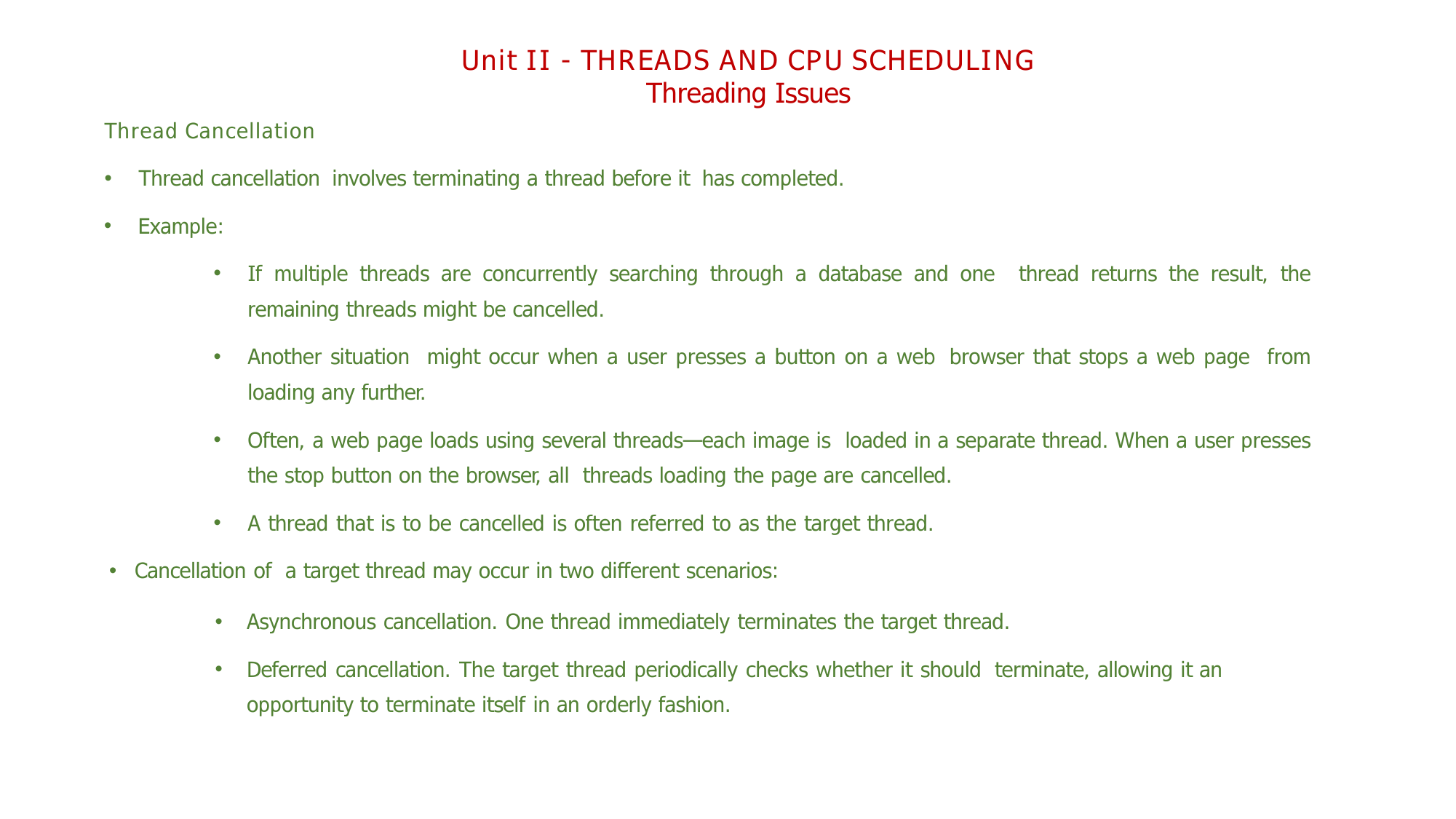

Unit II - THREADS AND CPU SCHEDULING
Threading Issues
Thread Cancellation
Thread cancellation involves terminating a thread before it has completed.
Example:
If multiple threads are concurrently searching through a database and one  thread returns the result, the remaining threads might be cancelled.
Another situation  might occur when a user presses a button on a web browser that stops a web page  from loading any further.
Often, a web page loads using several threads—each image is  loaded in a separate thread. When a user presses the stop button on the browser, all  threads loading the page are cancelled.
A thread that is to be cancelled is often referred to as the target thread.
Cancellation of  a target thread may occur in two different scenarios:

Asynchronous cancellation. One thread immediately terminates the target thread.
Deferred cancellation. The target thread periodically checks whether it should  terminate, allowing it an opportunity to terminate itself in an orderly fashion.